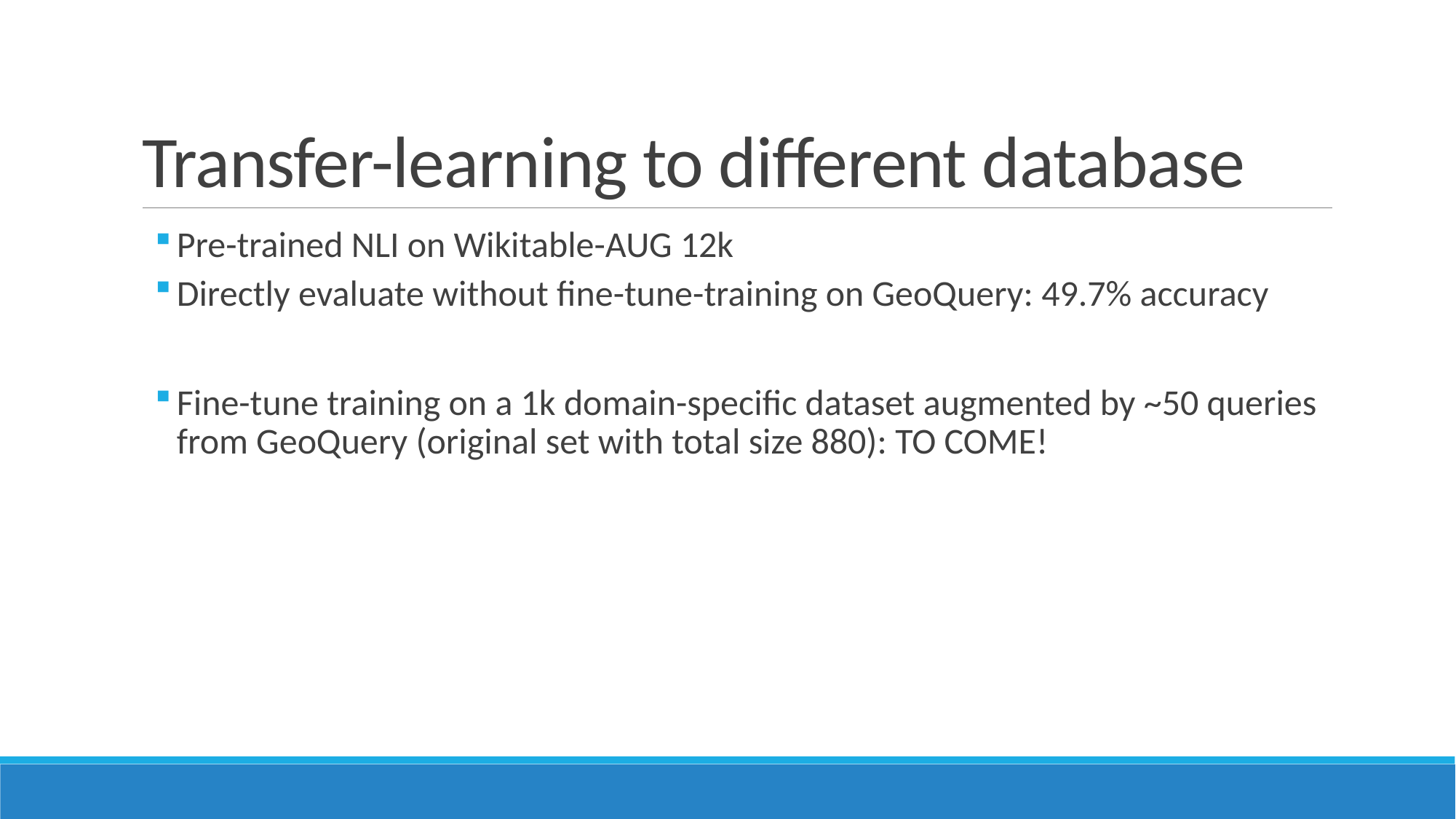

# Transfer-learning to different database
Pre-trained NLI on Wikitable-AUG 12k
Directly evaluate without fine-tune-training on GeoQuery: 49.7% accuracy

Fine-tune training on a 1k domain-specific dataset augmented by ~50 queries from GeoQuery (original set with total size 880): TO COME!